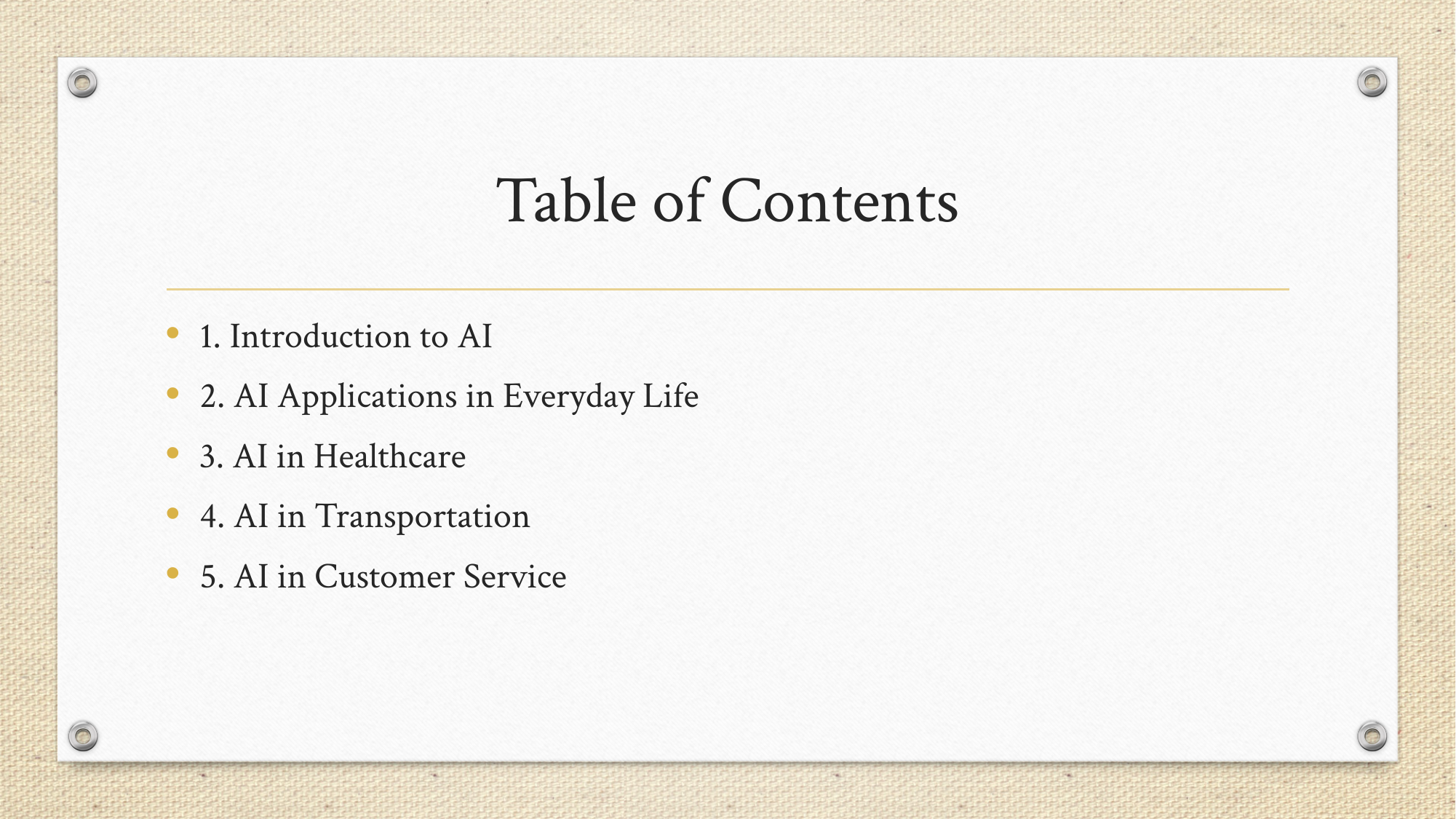

# Table of Contents
1. Introduction to AI
2. AI Applications in Everyday Life
3. AI in Healthcare
4. AI in Transportation
5. AI in Customer Service